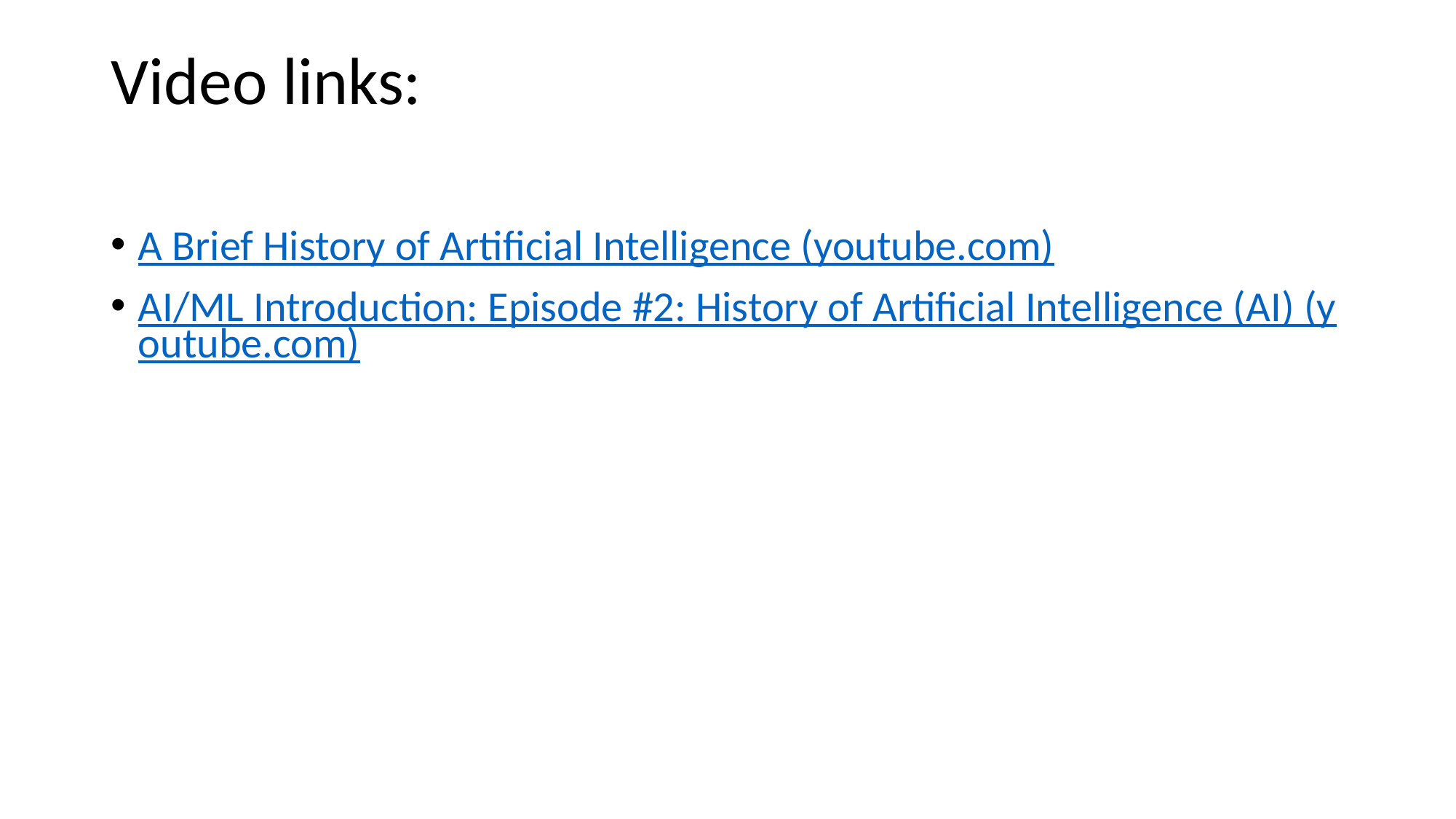

# Video links:
A Brief History of Artificial Intelligence (youtube.com)
AI/ML Introduction: Episode #2: History of Artificial Intelligence (AI) (youtube.com)